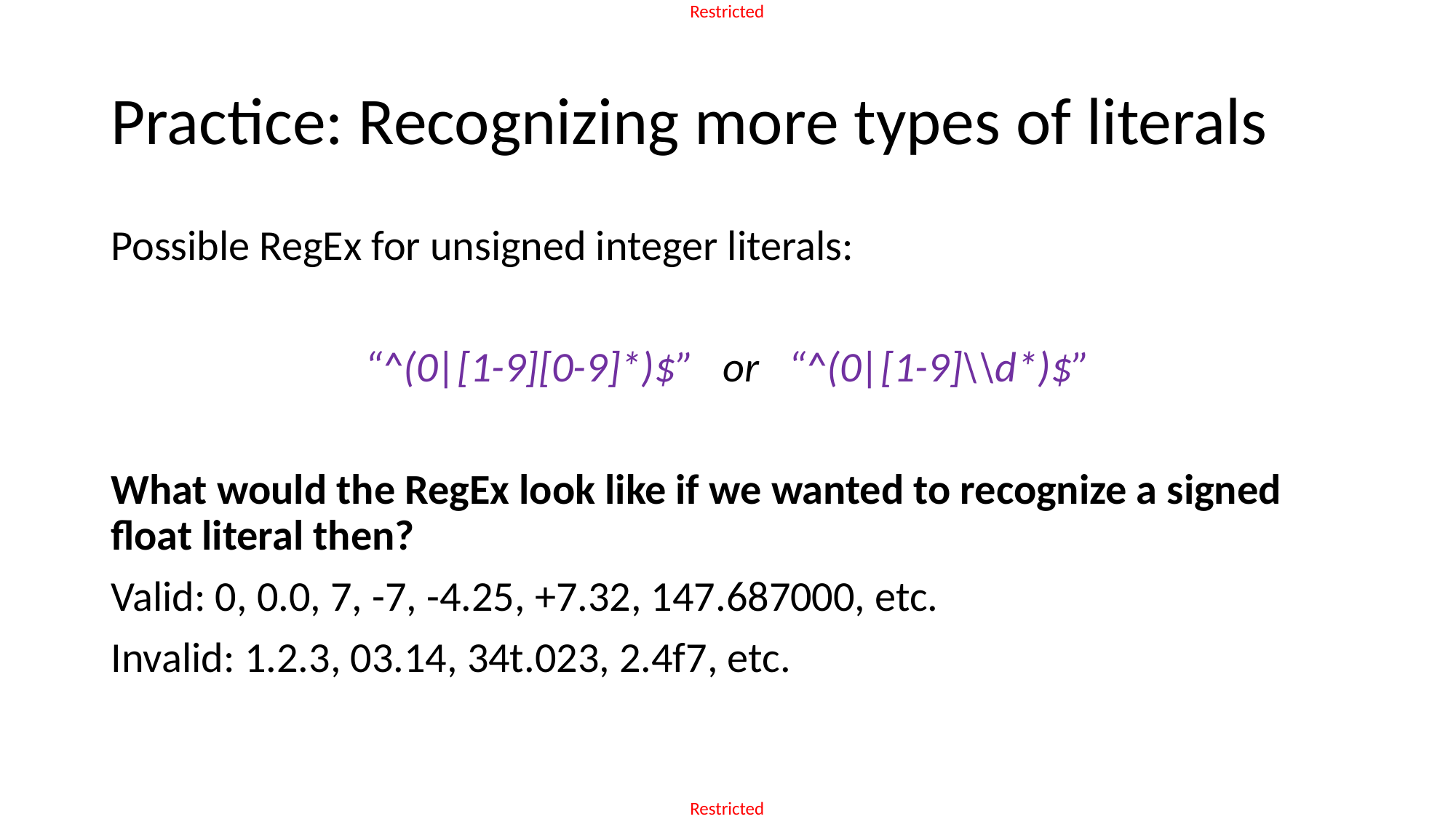

# Practice: Recognizing more types of literals
Possible RegEx for unsigned integer literals:

“^(0|[1-9][0-9]*)$”   or   “^(0|[1-9]\\d*)$”

What would the RegEx look like if we wanted to recognize a signed float literal then?
Valid: 0, 0.0, 7, -7, -4.25, +7.32, 147.687000, etc.
Invalid: 1.2.3, 03.14, 34t.023, 2.4f7, etc.